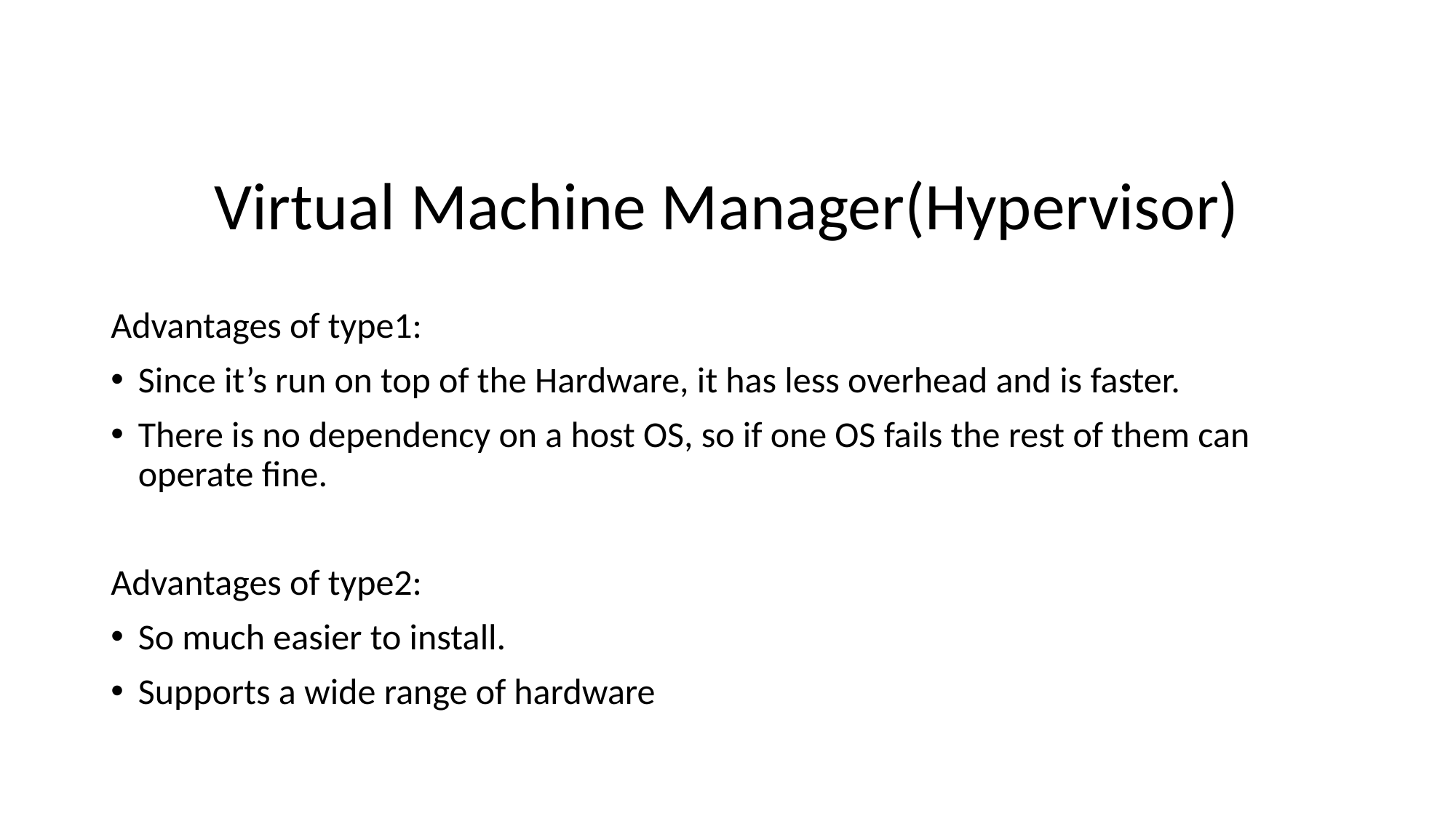

# Virtual Machine Manager(Hypervisor)
Advantages of type1:
Since it’s run on top of the Hardware, it has less overhead and is faster.
There is no dependency on a host OS, so if one OS fails the rest of them can operate fine.

Advantages of type2:
So much easier to install.
Supports a wide range of hardware